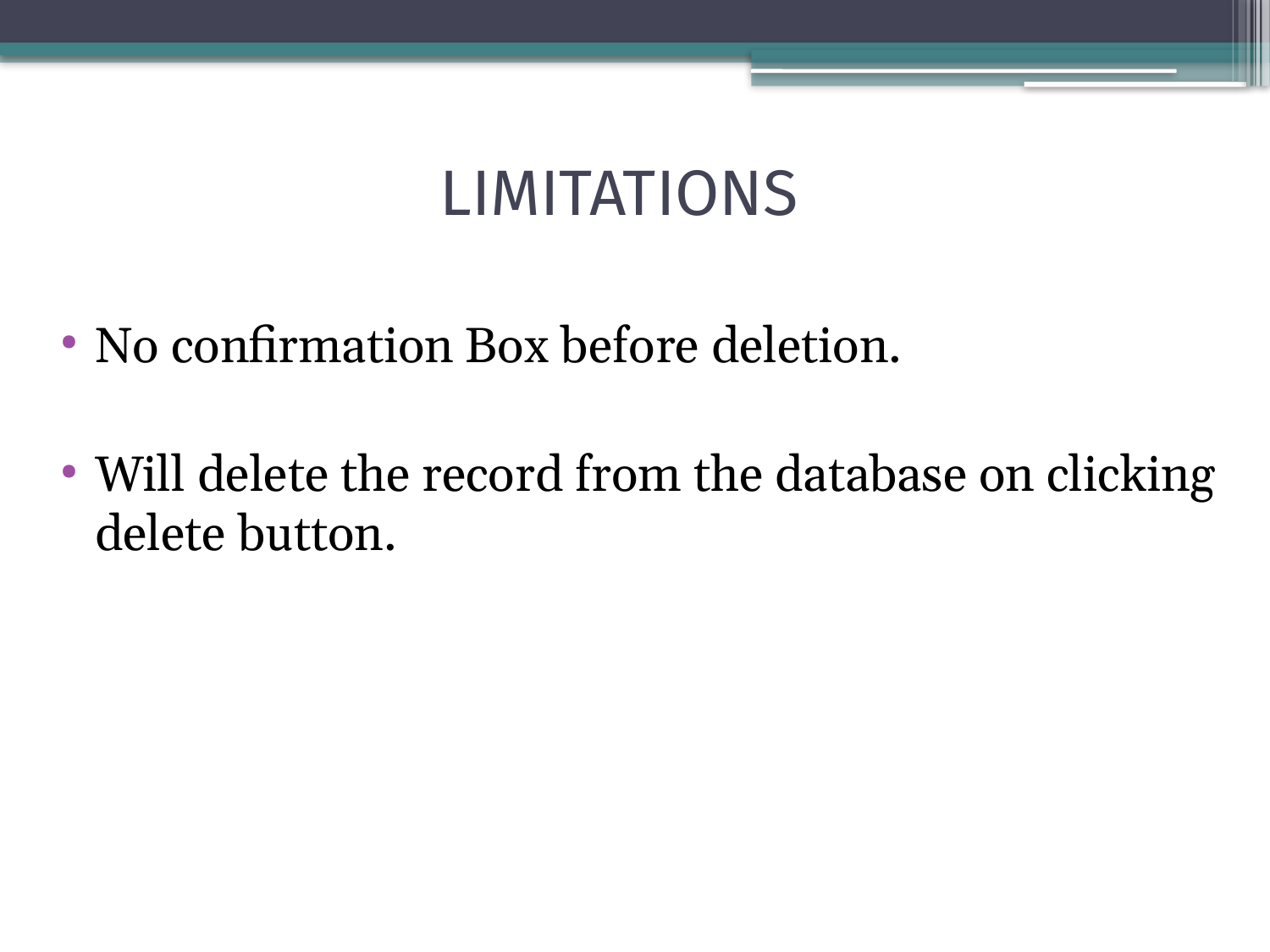

# LIMITATIONS
No confirmation Box before deletion.

Will delete the record from the database on clicking delete button.